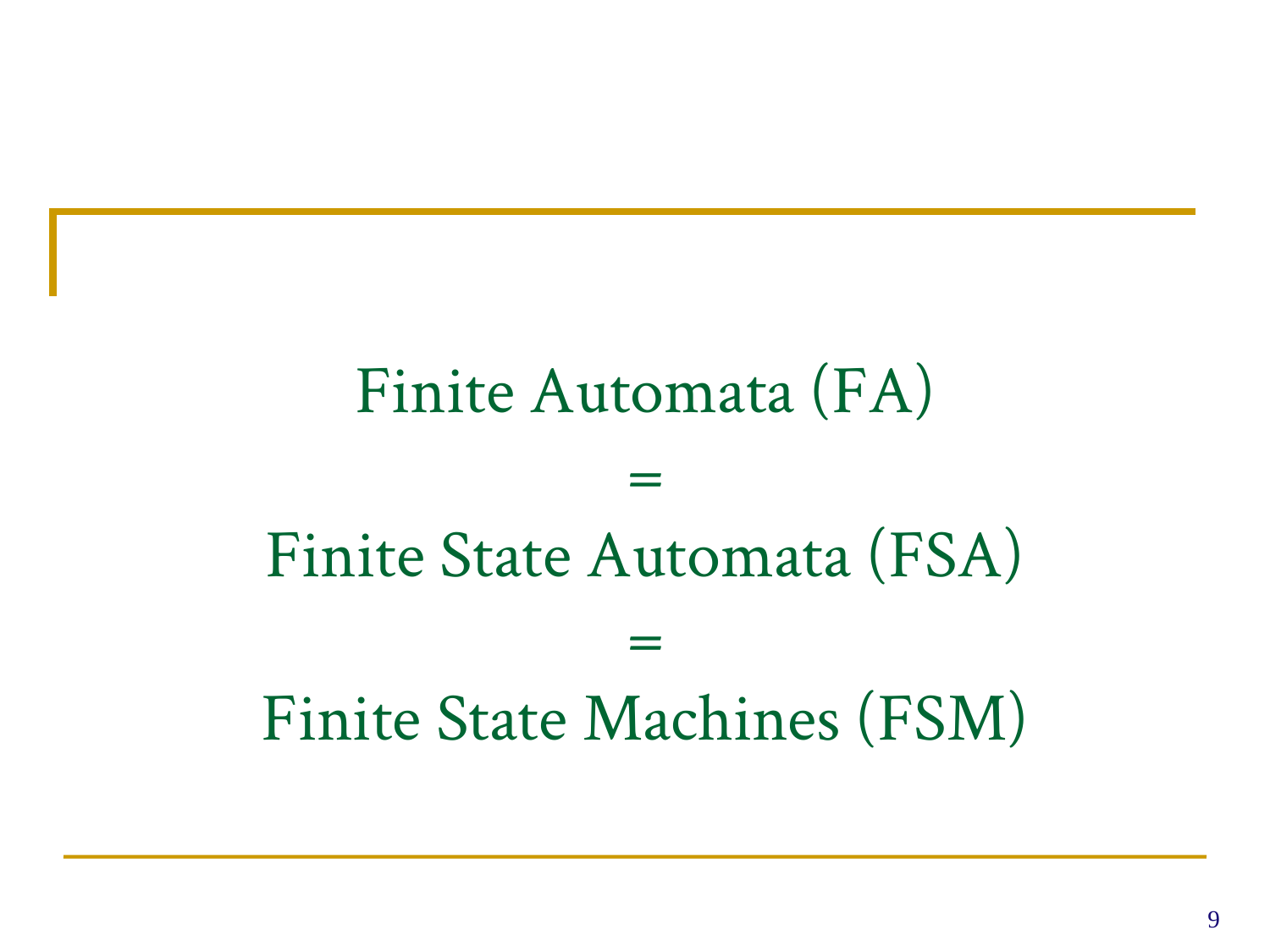

# Finite Automata (FA) = Finite State Automata (FSA) = Finite State Machines (FSM)
9